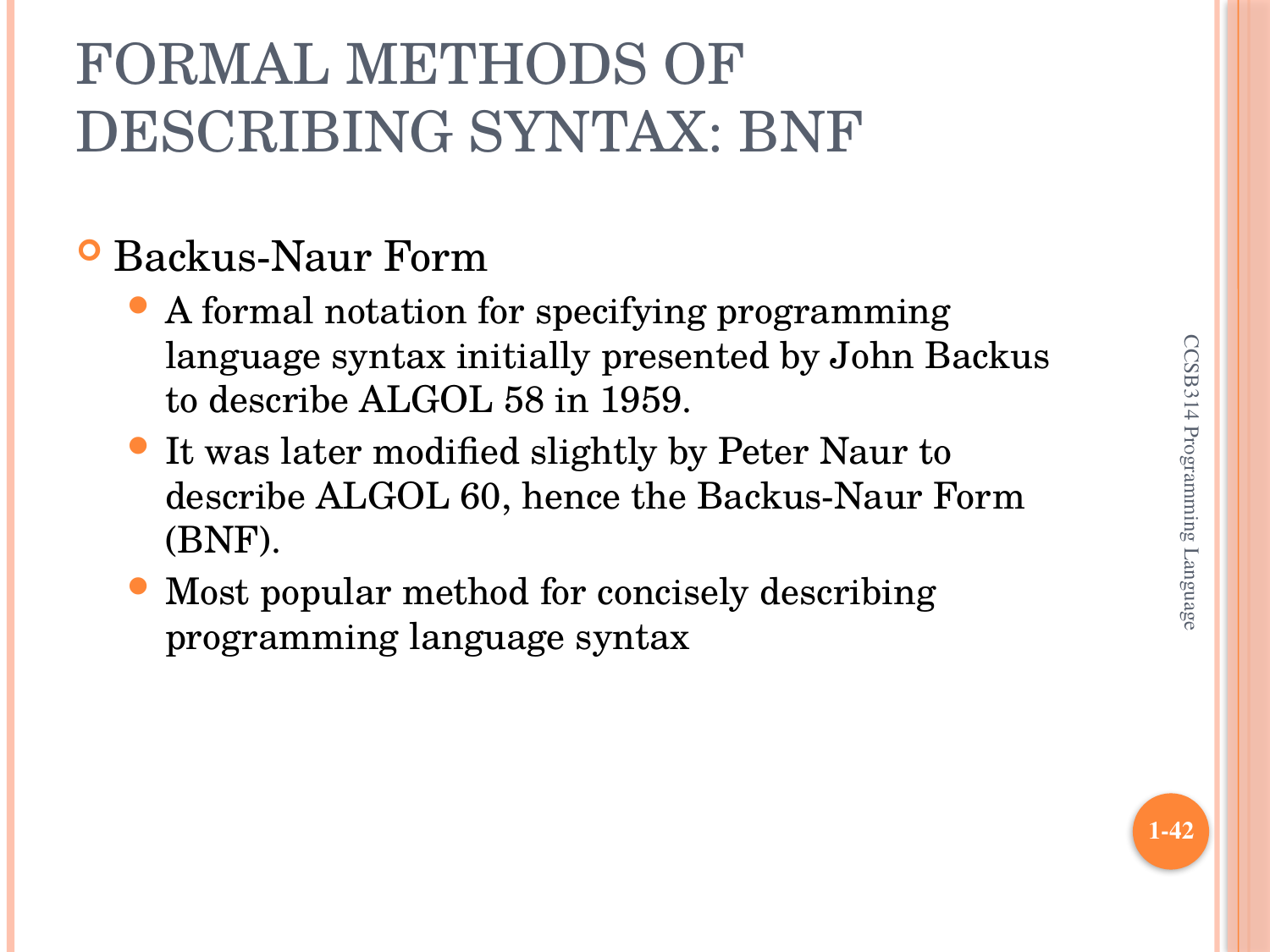

# Formal Methods of Describing Syntax: BNF
Backus-Naur Form
A formal notation for specifying programming language syntax initially presented by John Backus to describe ALGOL 58 in 1959.
It was later modified slightly by Peter Naur to describe ALGOL 60, hence the Backus-Naur Form (BNF).
Most popular method for concisely describing programming language syntax
CCSB314 Programming Language
1-42